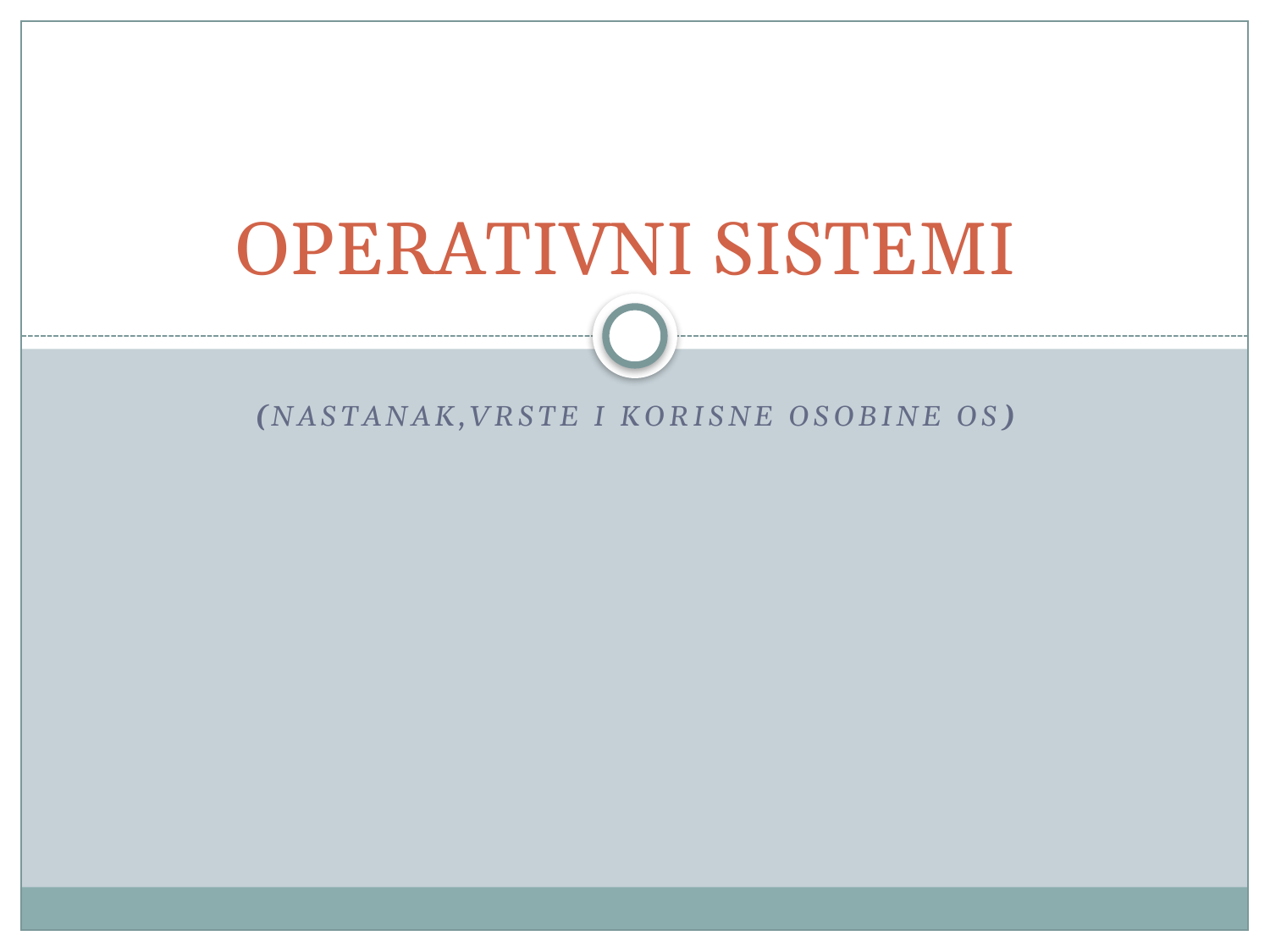

# OPERATIVNI SISTEMI
(nASTANAK,VRSTE I KORISNE OSOBINE os)